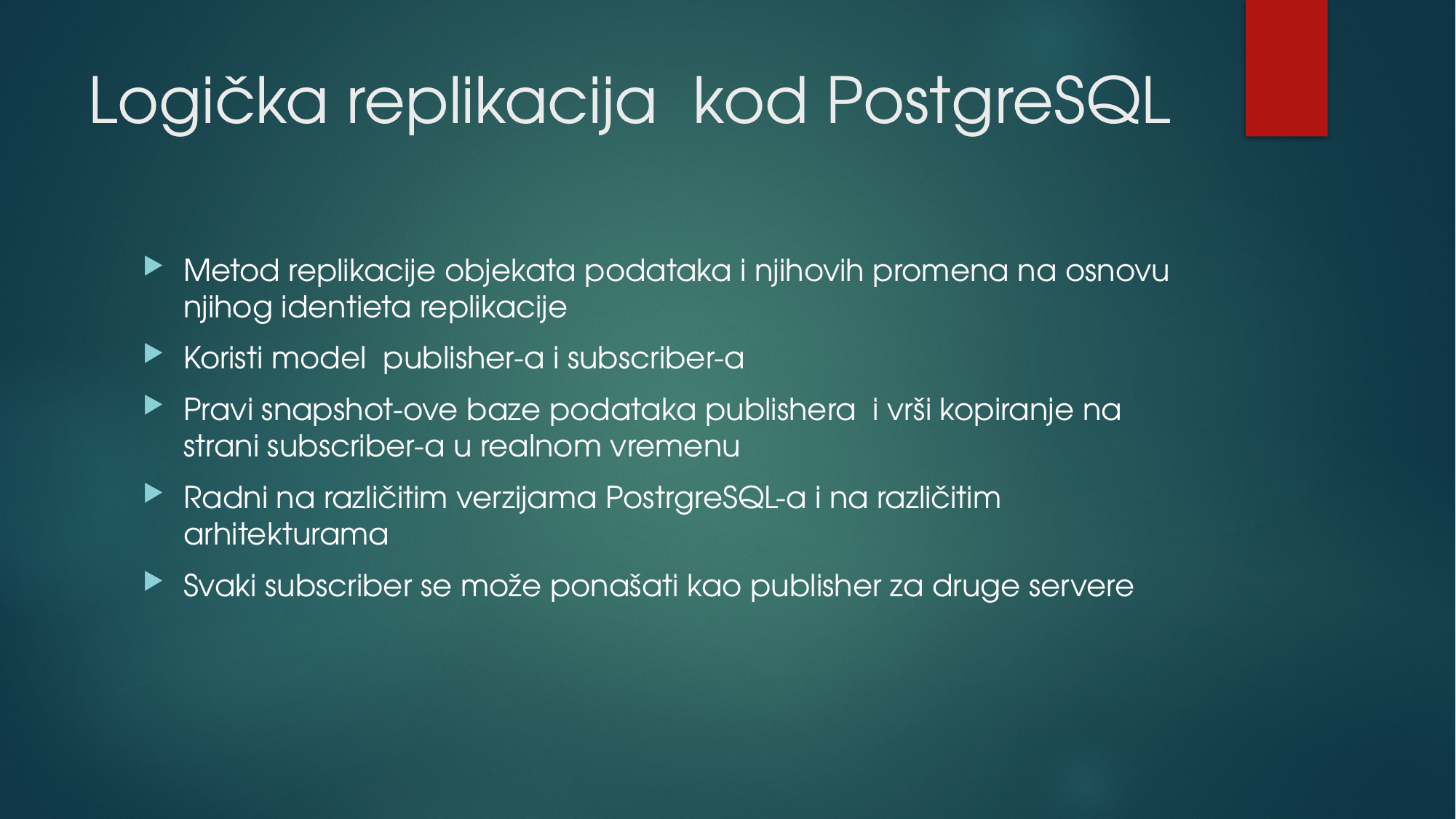

# Logička replikacija  kod PostgreSQL
Metod replikacije objekata podataka i njihovih promena na osnovu njihog identieta replikacije
Koristi model  publisher-a i subscriber-a
Pravi snapshot-ove baze podataka publishera  i vrši kopiranje na strani subscriber-a u realnom vremenu
Radni na različitim verzijama PostrgreSQL-a i na različitim arhitekturama
Svaki subscriber se može ponašati kao publisher za druge servere